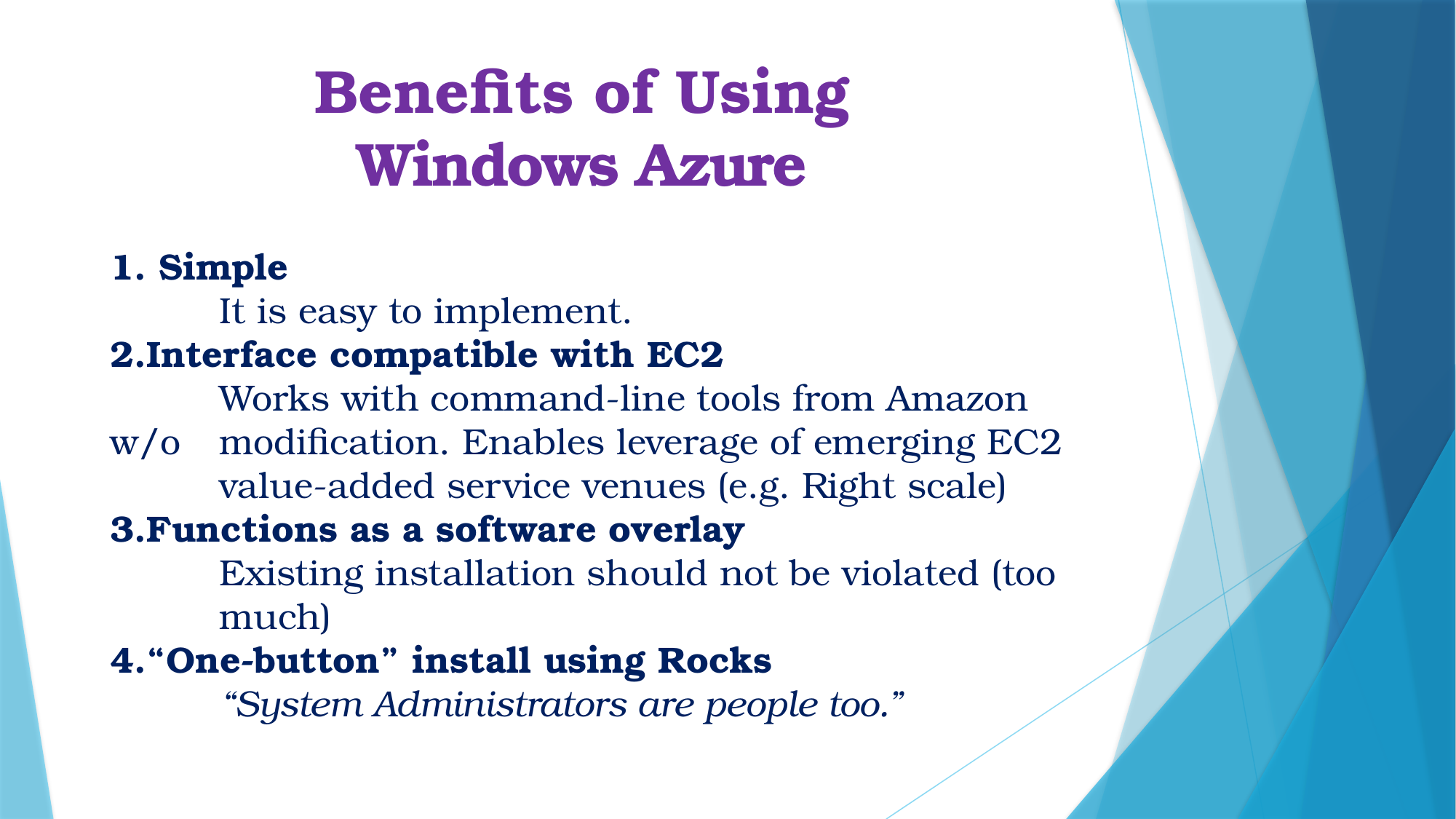

# Benefits of Using Windows Azure
1. Simple
	It is easy to implement.
2.Interface compatible with EC2
	Works with command-line tools from Amazon w/o 	modification. Enables leverage of emerging EC2 	value-added service venues (e.g. Right scale)
3.Functions as a software overlay
	Existing installation should not be violated (too 	much)
4.“One-button” install using Rocks
	“System Administrators are people too.”